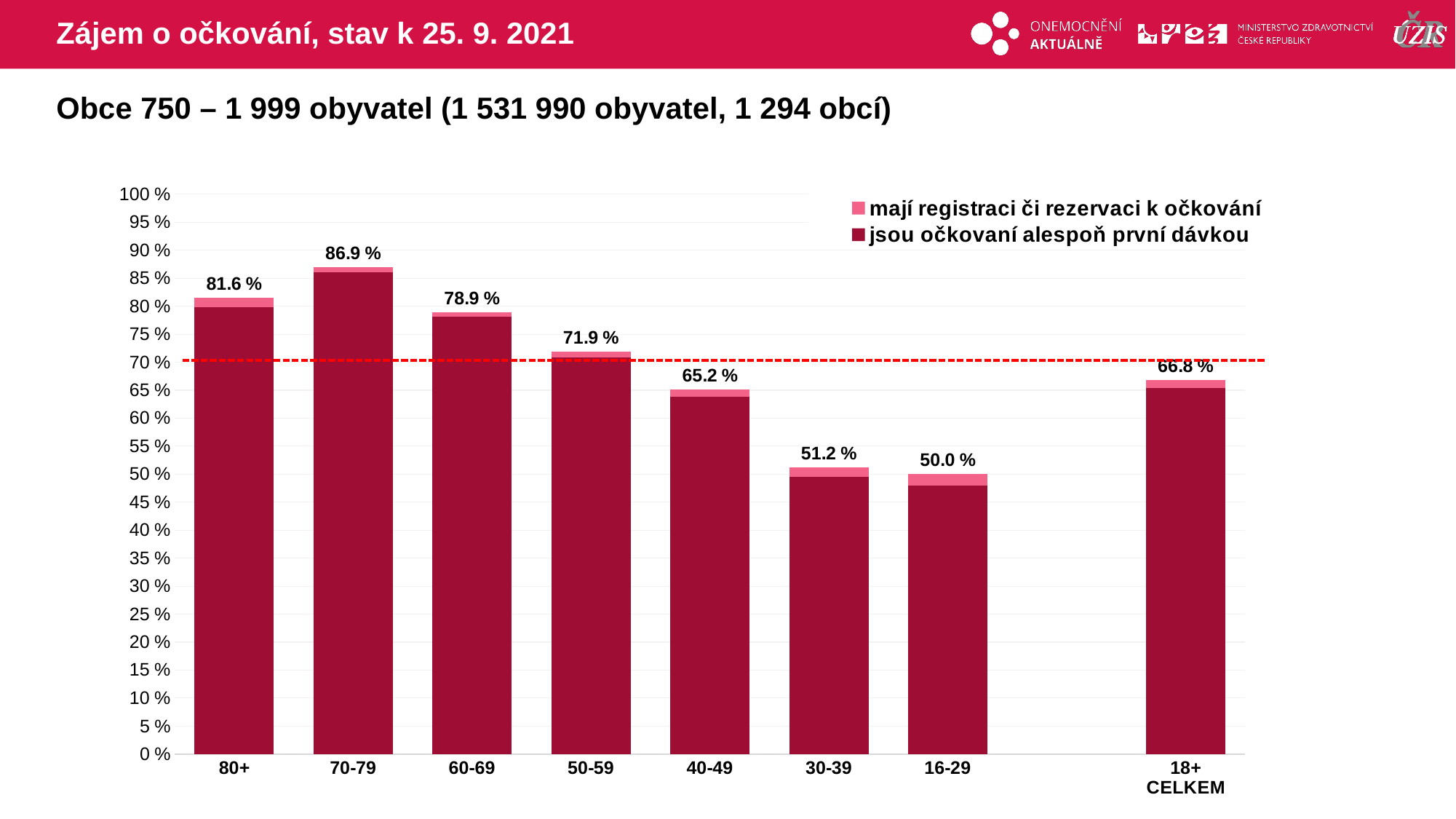

# Zájem o očkování, stav k 25. 9. 2021
Obce 750 – 1 999 obyvatel (1 531 990 obyvatel, 1 294 obcí)

### Chart

| Category | mají registraci či rezervaci k očkování | jsou očkovaní alespoň první dávkou |
|---|---|---|
| 80+ | 81.55187 | 79.8760825 |
| 70-79 | 86.90355 | 86.1177343 |
| 60-69 | 78.87498 | 78.1545285 |
| 50-59 | 71.87171 | 70.7889649 |
| 40-49 | 65.15727 | 63.8722058 |
| 30-39 | 51.24825 | 49.5167408 |
| 16-29 | 50.01927 | 47.9507294 |
|  | None | None |
| 18+ CELKEM | 66.76547 | 65.4487151 |